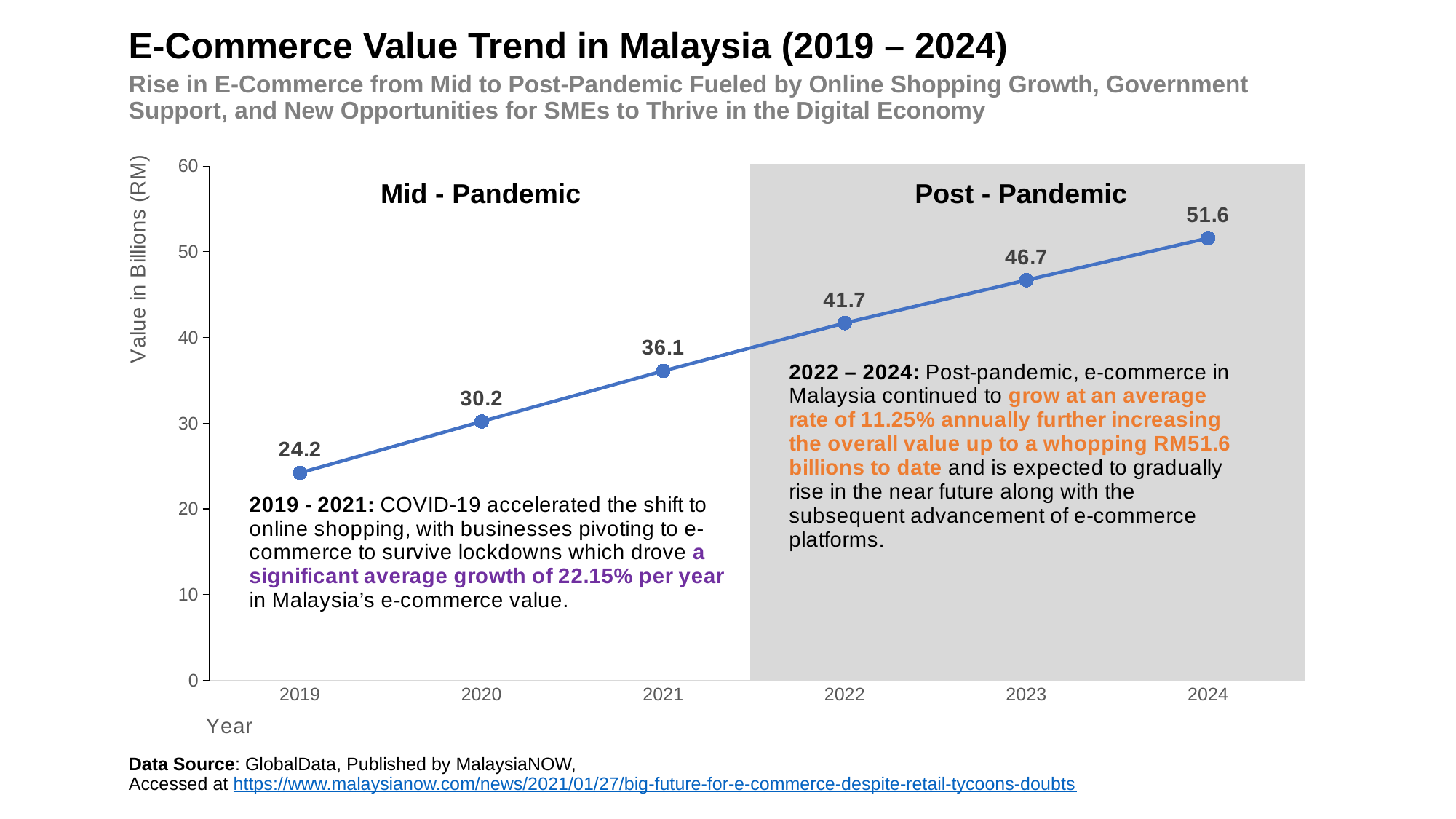

E-Commerce Value Trend in Malaysia (2019 – 2024)
Rise in E-Commerce from Mid to Post-Pandemic Fueled by Online Shopping Growth, Government Support, and New Opportunities for SMEs to Thrive in the Digital Economy

### Chart

| Category | Value in Billions (RM) |
|---|---|
| 2019 | 24.2 |
| 2020 | 30.2 |
| 2021 | 36.1 |
| 2022 | 41.7 |
| 2023 | 46.7 |
| 2024 | 51.6 |
Mid - Pandemic

Post - Pandemic
Data Source: GlobalData, Published by MalaysiaNOW,
Accessed at https://www.malaysianow.com/news/2021/01/27/big-future-for-e-commerce-despite-retail-tycoons-doubts